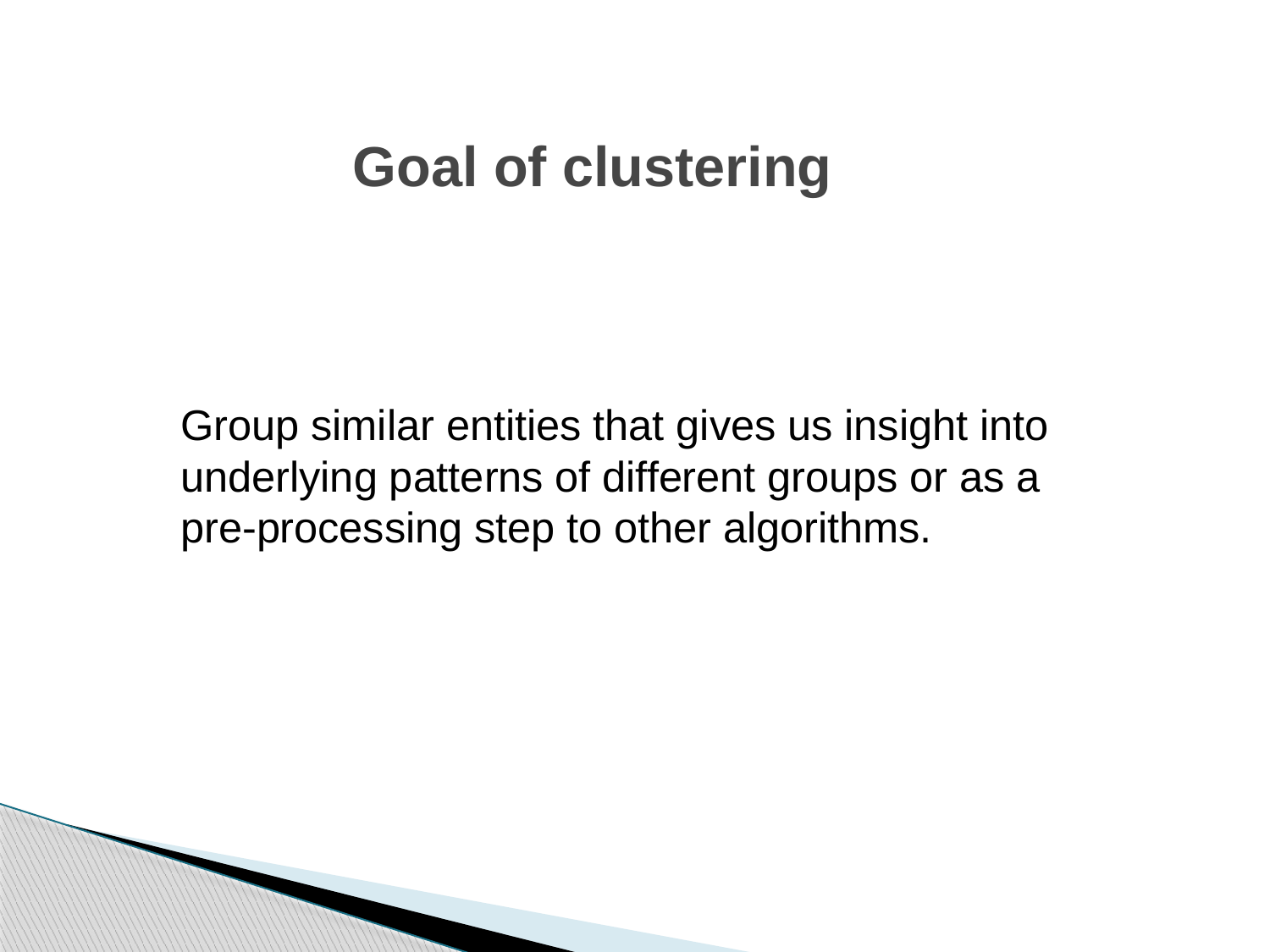

# Goal of clustering
Group similar entities that gives us insight into underlying patterns of different groups or as a pre-processing step to other algorithms.